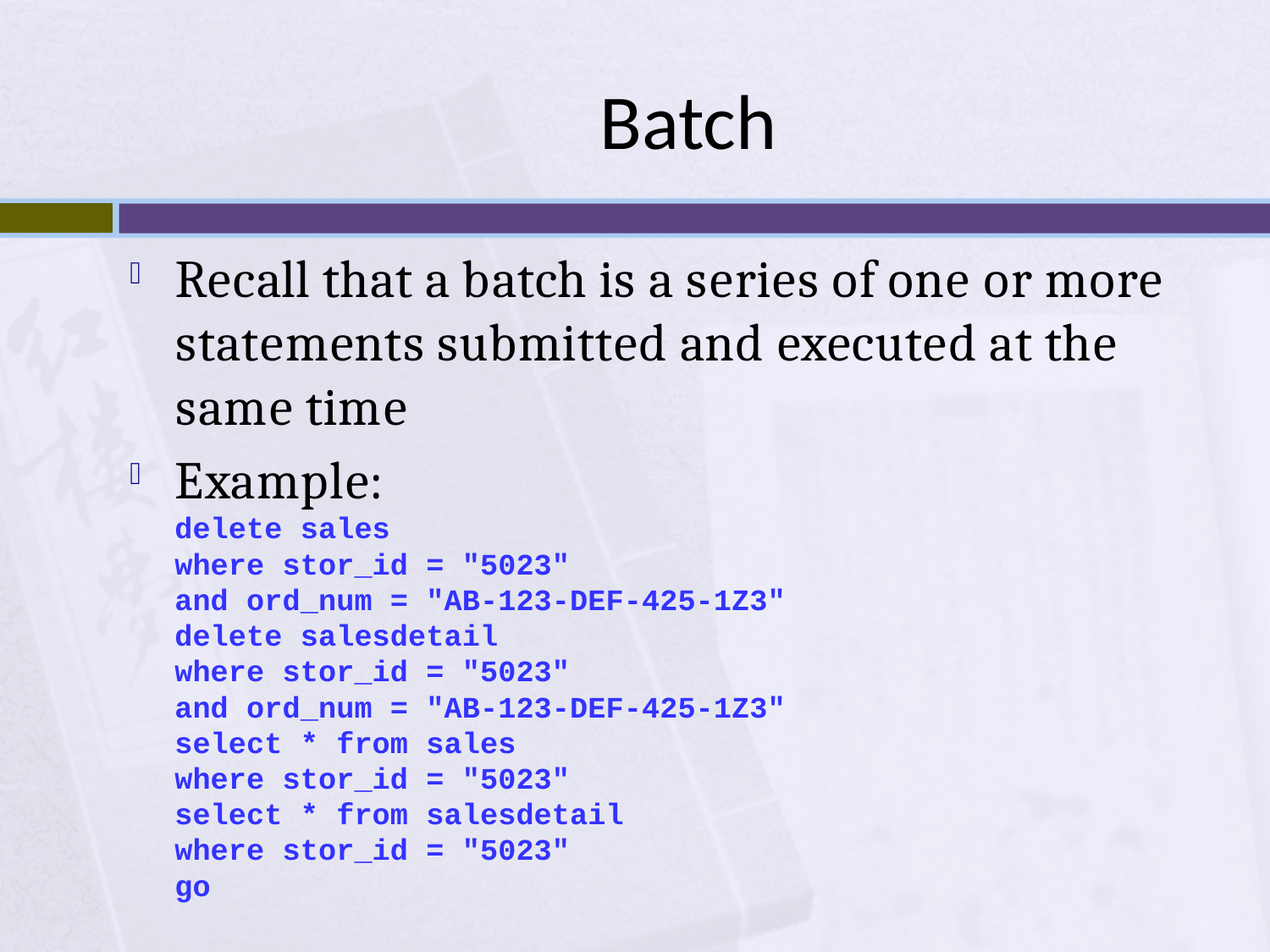

# Batch
Recall that a batch is a series of one or more statements submitted and executed at the same time
Example:
	delete sales
		where stor_id = "5023"
	and ord_num = "AB-123-DEF-425-1Z3"
delete salesdetail
	where stor_id = "5023"
	and ord_num = "AB-123-DEF-425-1Z3"
select * from sales
	where stor_id = "5023"
select * from salesdetail
	where stor_id = "5023"
	go